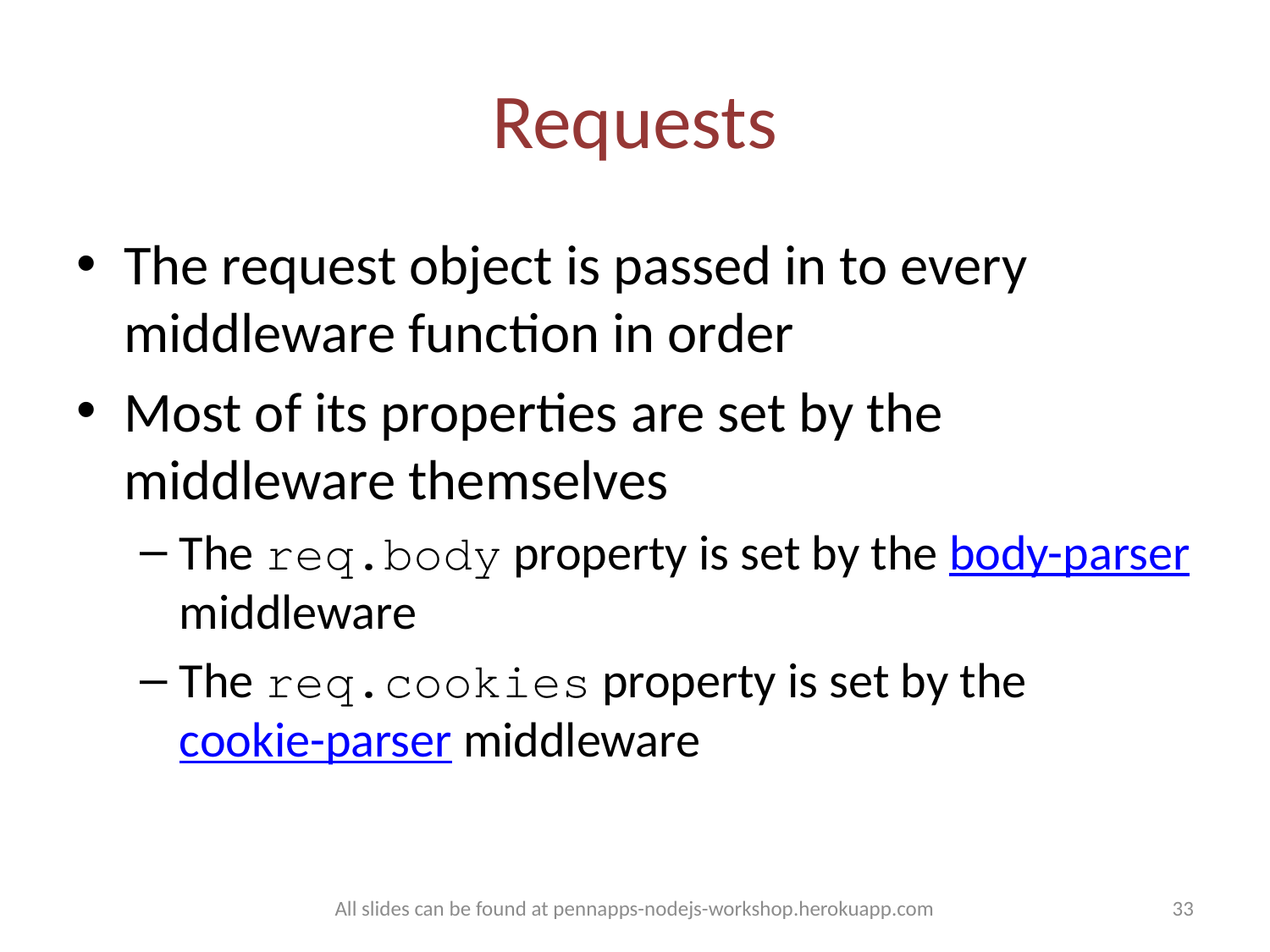

# Requests
The request object is passed in to every middleware function in order
Most of its properties are set by the middleware themselves
The req.body property is set by the body-parser middleware
The req.cookies property is set by the cookie-parser middleware
All slides can be found at pennapps-nodejs-workshop.herokuapp.com
33